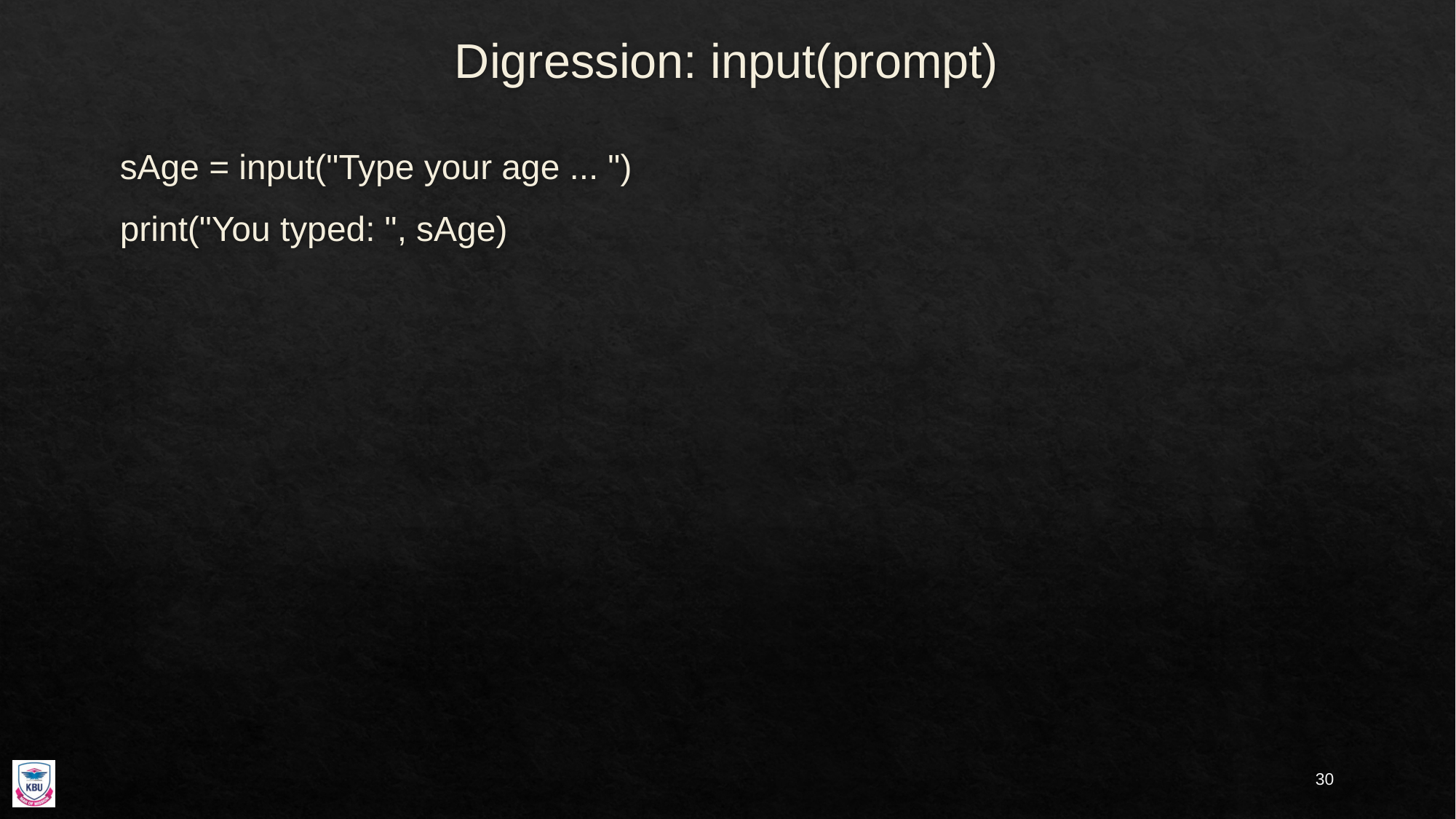

# Digression: input(prompt)
sAge = input("Type your age ... ")
print("You typed: ", sAge)
30